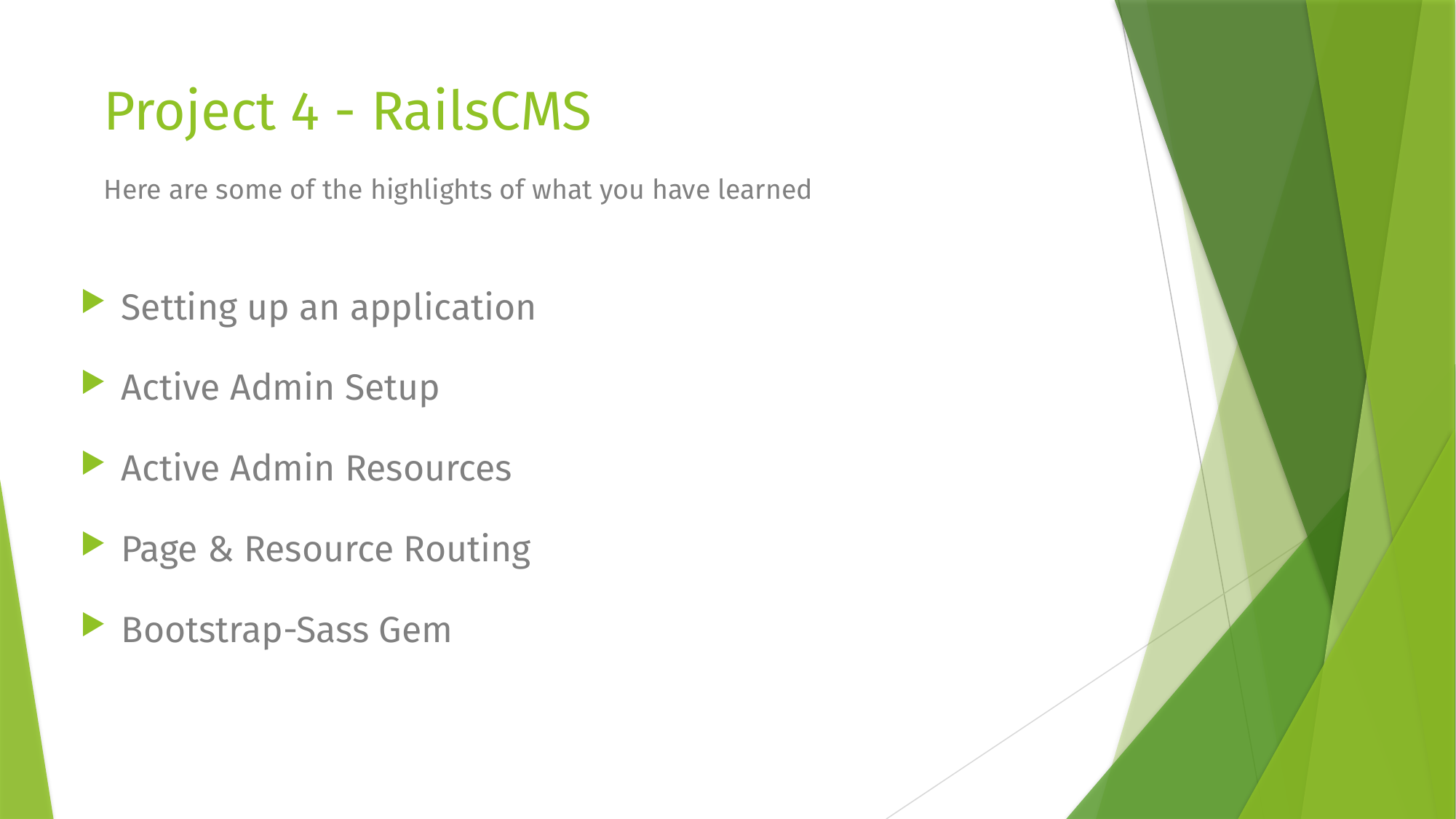

# Project 4 - RailsCMS
Here are some of the highlights of what you have learned
Setting up an application
Active Admin Setup
Active Admin Resources
Page & Resource Routing
Bootstrap-Sass Gem